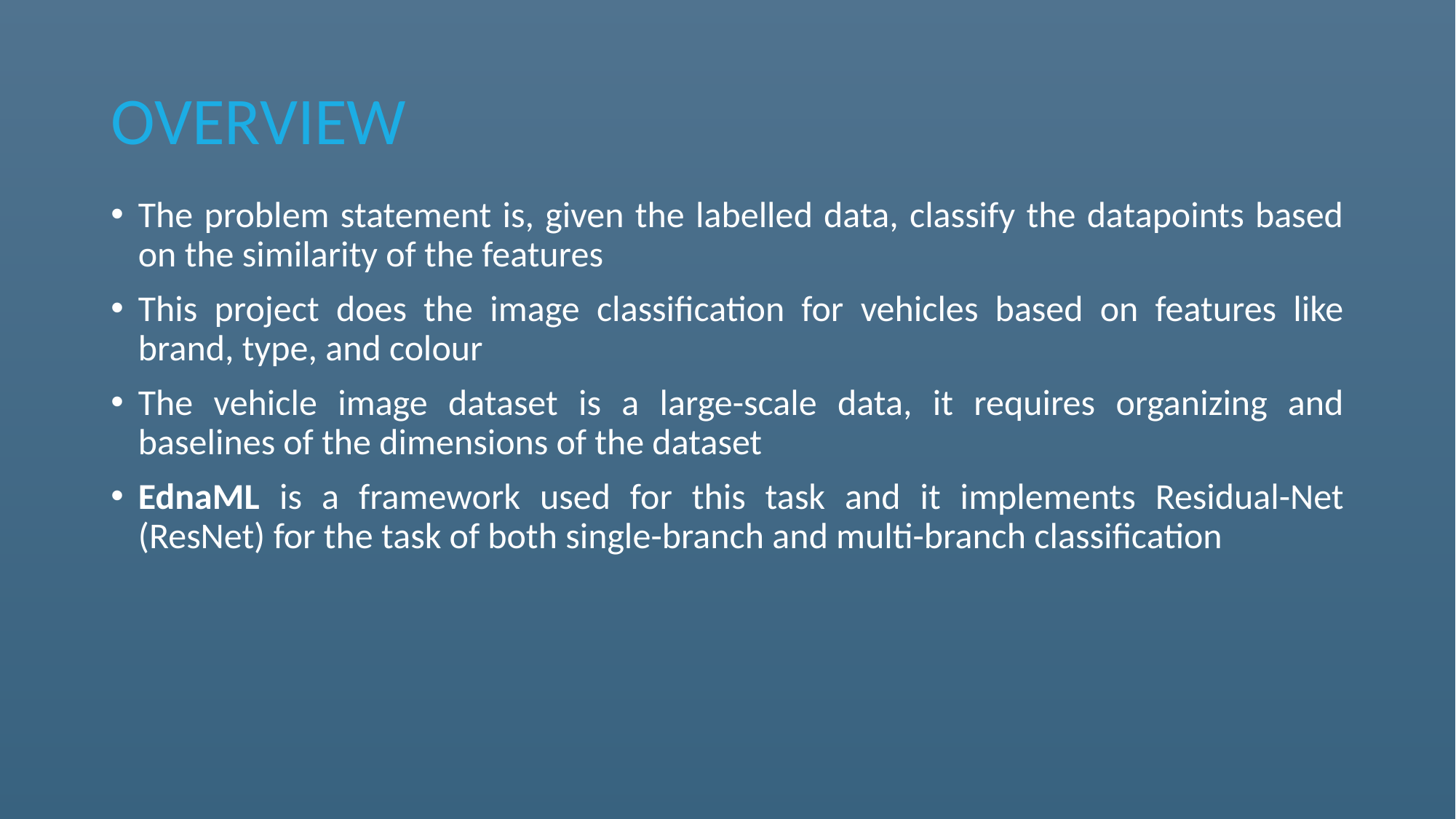

# OVERVIEW
The problem statement is, given the labelled data, classify the datapoints based on the similarity of the features
This project does the image classification for vehicles based on features like brand, type, and colour
The vehicle image dataset is a large-scale data, it requires organizing and baselines of the dimensions of the dataset
EdnaML is a framework used for this task and it implements Residual-Net (ResNet) for the task of both single-branch and multi-branch classification